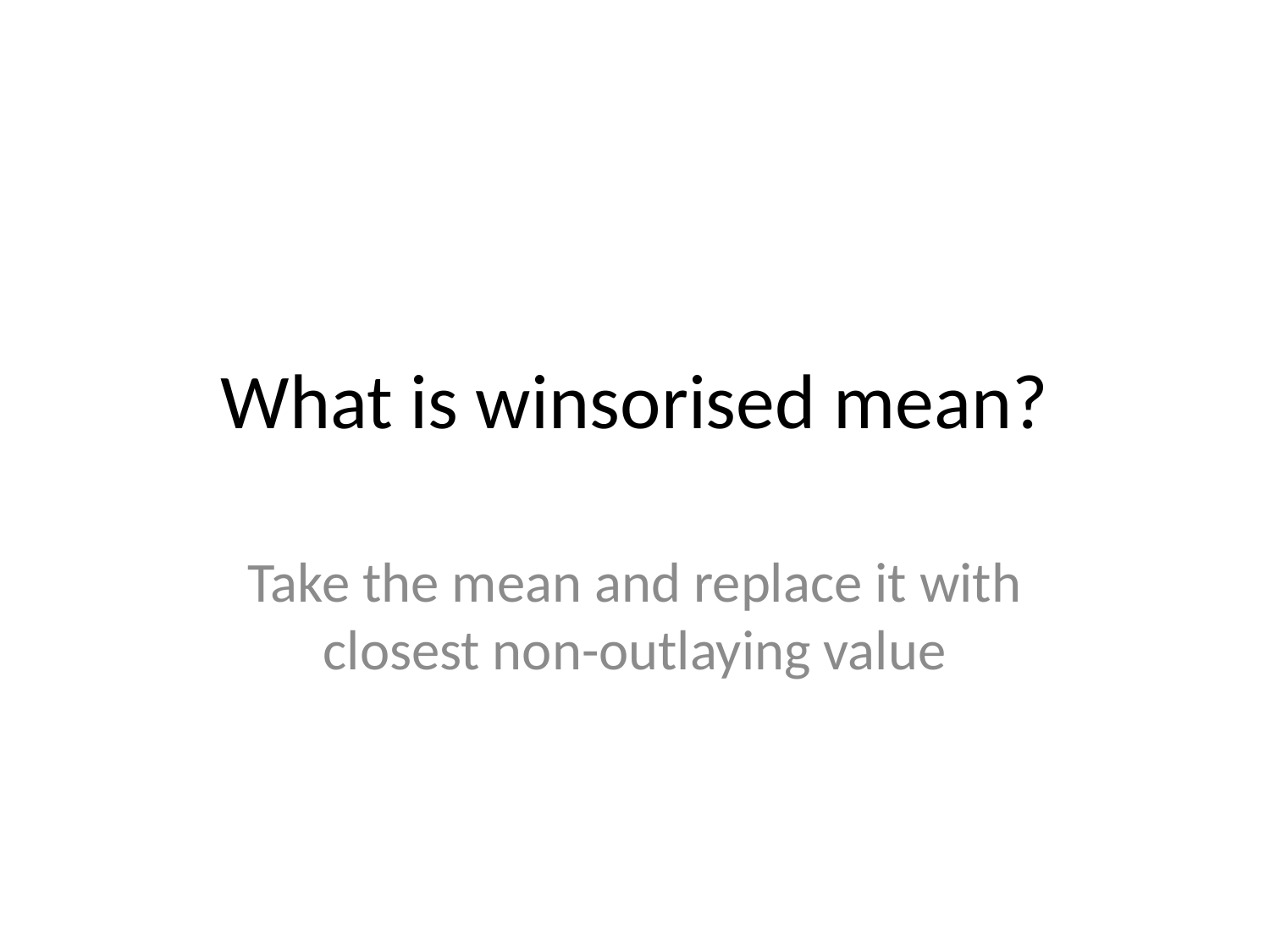

# What is winsorised mean?
Take the mean and replace it with closest non-outlaying value